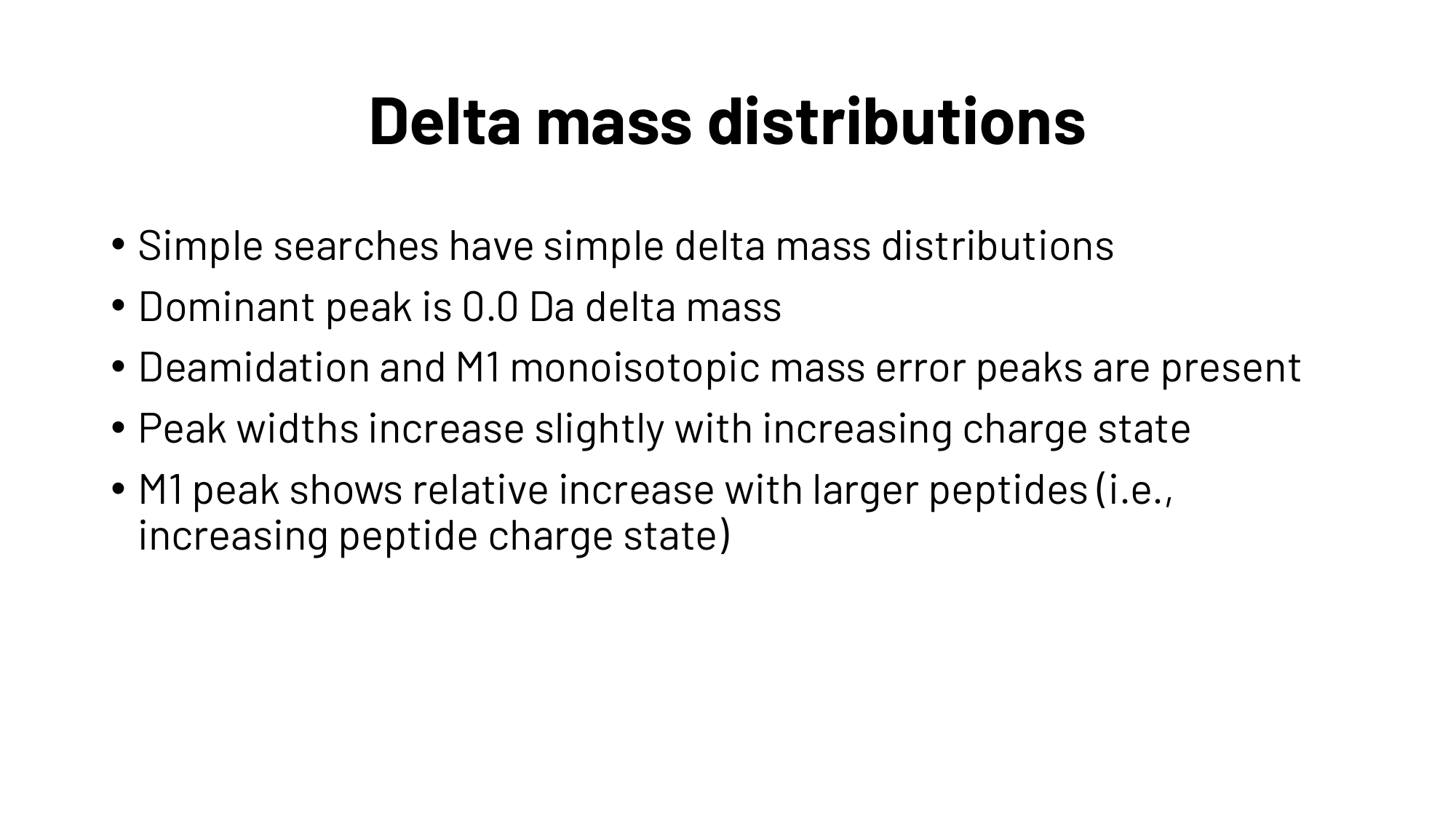

# Delta mass distributions
Simple searches have simple delta mass distributions
Dominant peak is 0.0 Da delta mass
Deamidation and M1 monoisotopic mass error peaks are present
Peak widths increase slightly with increasing charge state
M1 peak shows relative increase with larger peptides (i.e., increasing peptide charge state)